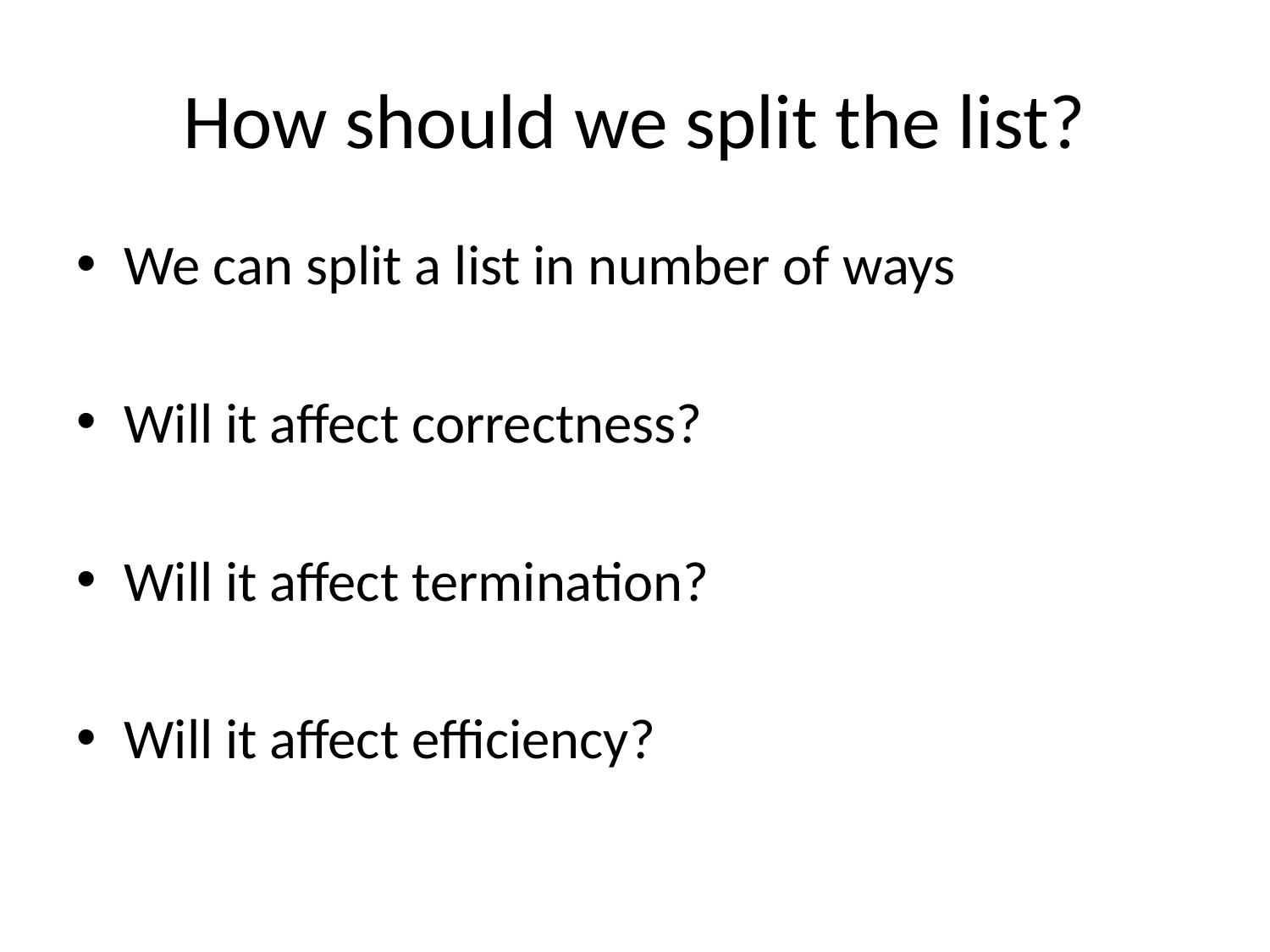

# How should we split the list?
We can split a list in number of ways

Will it affect correctness?

Will it affect termination?

Will it affect efficiency?